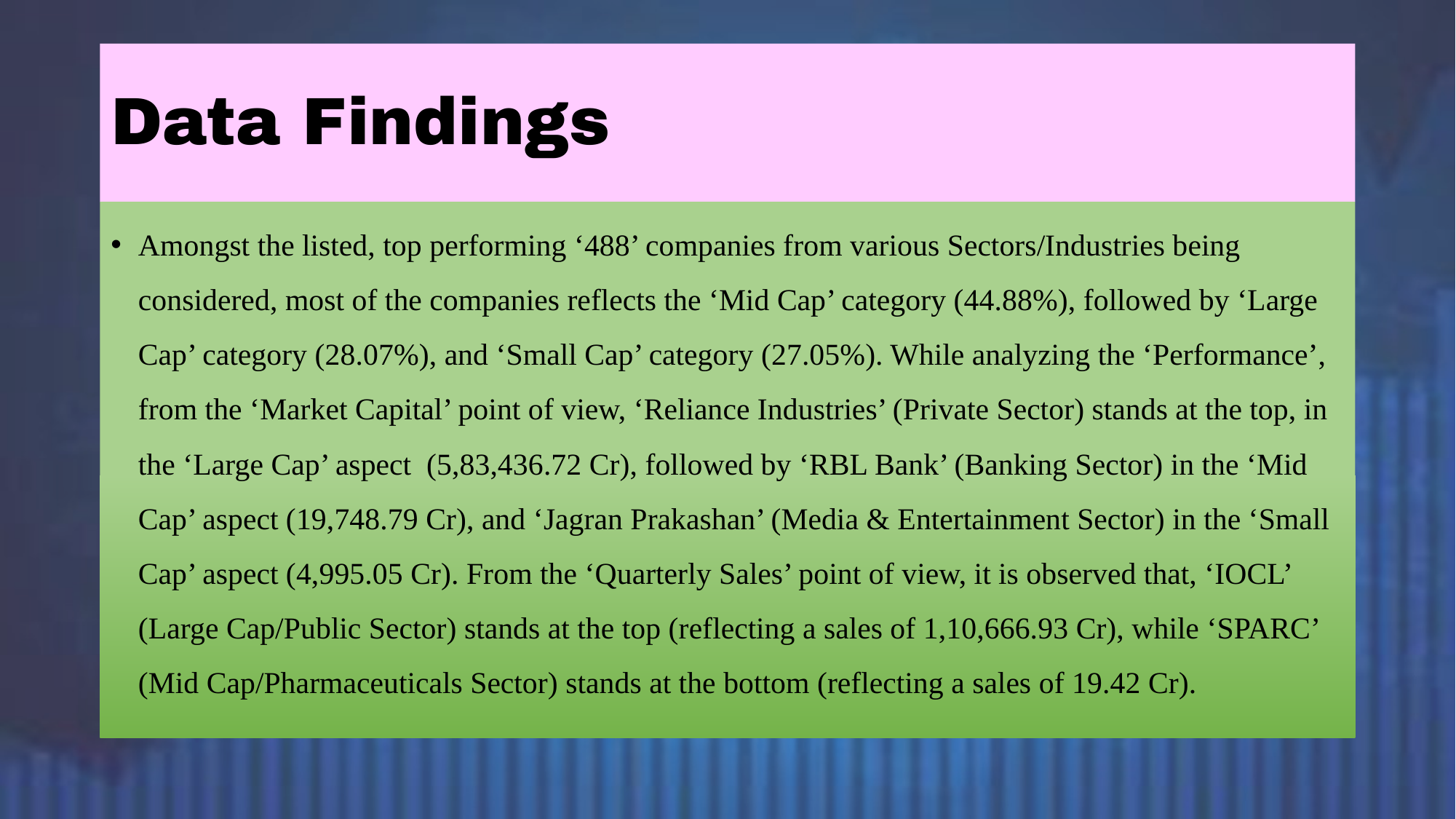

# Data Findings
Amongst the listed, top performing ‘488’ companies from various Sectors/Industries being considered, most of the companies reflects the ‘Mid Cap’ category (44.88%), followed by ‘Large Cap’ category (28.07%), and ‘Small Cap’ category (27.05%). While analyzing the ‘Performance’, from the ‘Market Capital’ point of view, ‘Reliance Industries’ (Private Sector) stands at the top, in the ‘Large Cap’ aspect  (5,83,436.72 Cr), followed by ‘RBL Bank’ (Banking Sector) in the ‘Mid Cap’ aspect (19,748.79 Cr), and ‘Jagran Prakashan’ (Media & Entertainment Sector) in the ‘Small Cap’ aspect (4,995.05 Cr). From the ‘Quarterly Sales’ point of view, it is observed that, ‘IOCL’ (Large Cap/Public Sector) stands at the top (reflecting a sales of 1,10,666.93 Cr), while ‘SPARC’ (Mid Cap/Pharmaceuticals Sector) stands at the bottom (reflecting a sales of 19.42 Cr).